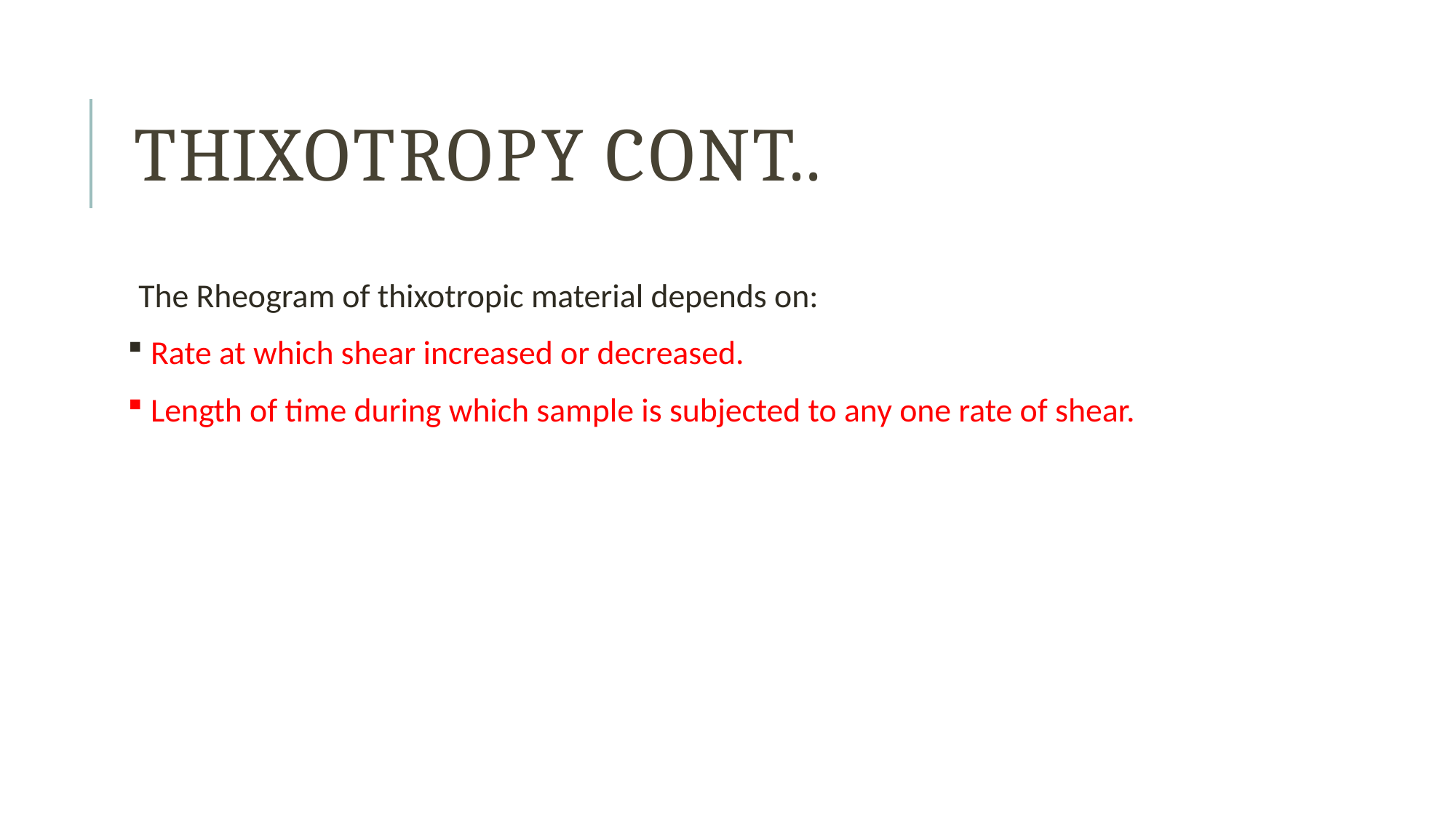

# Thixotropy Cont..
The Rheogram of thixotropic material depends on:
 Rate at which shear increased or decreased.
 Length of time during which sample is subjected to any one rate of shear.